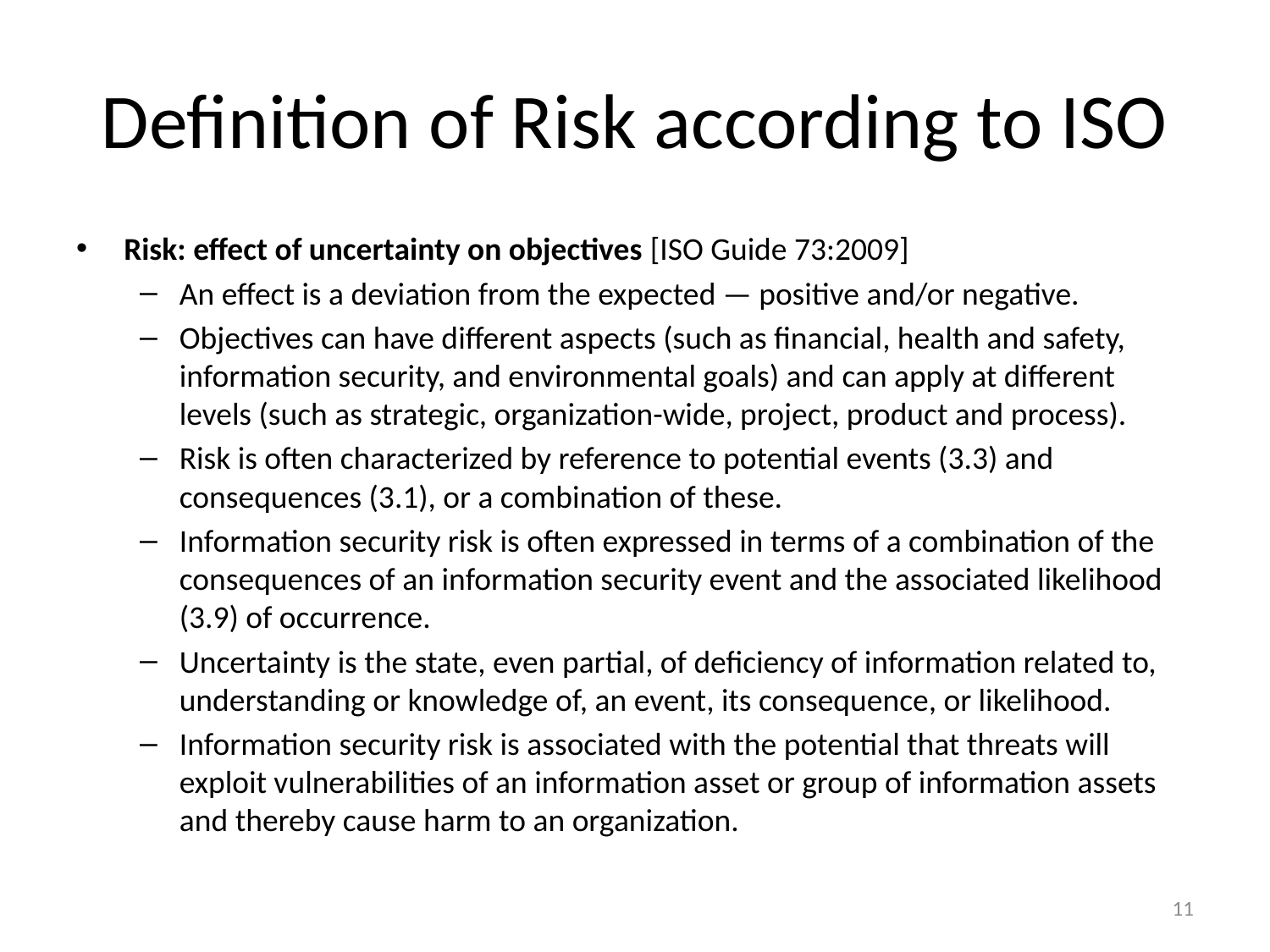

# Definition of Risk according to ISO
Risk: effect of uncertainty on objectives [ISO Guide 73:2009]
An effect is a deviation from the expected — positive and/or negative.
Objectives can have different aspects (such as financial, health and safety, information security, and environmental goals) and can apply at different levels (such as strategic, organization-wide, project, product and process).
Risk is often characterized by reference to potential events (3.3) and consequences (3.1), or a combination of these.
Information security risk is often expressed in terms of a combination of the consequences of an information security event and the associated likelihood (3.9) of occurrence.
Uncertainty is the state, even partial, of deficiency of information related to, understanding or knowledge of, an event, its consequence, or likelihood.
Information security risk is associated with the potential that threats will exploit vulnerabilities of an information asset or group of information assets and thereby cause harm to an organization.
11